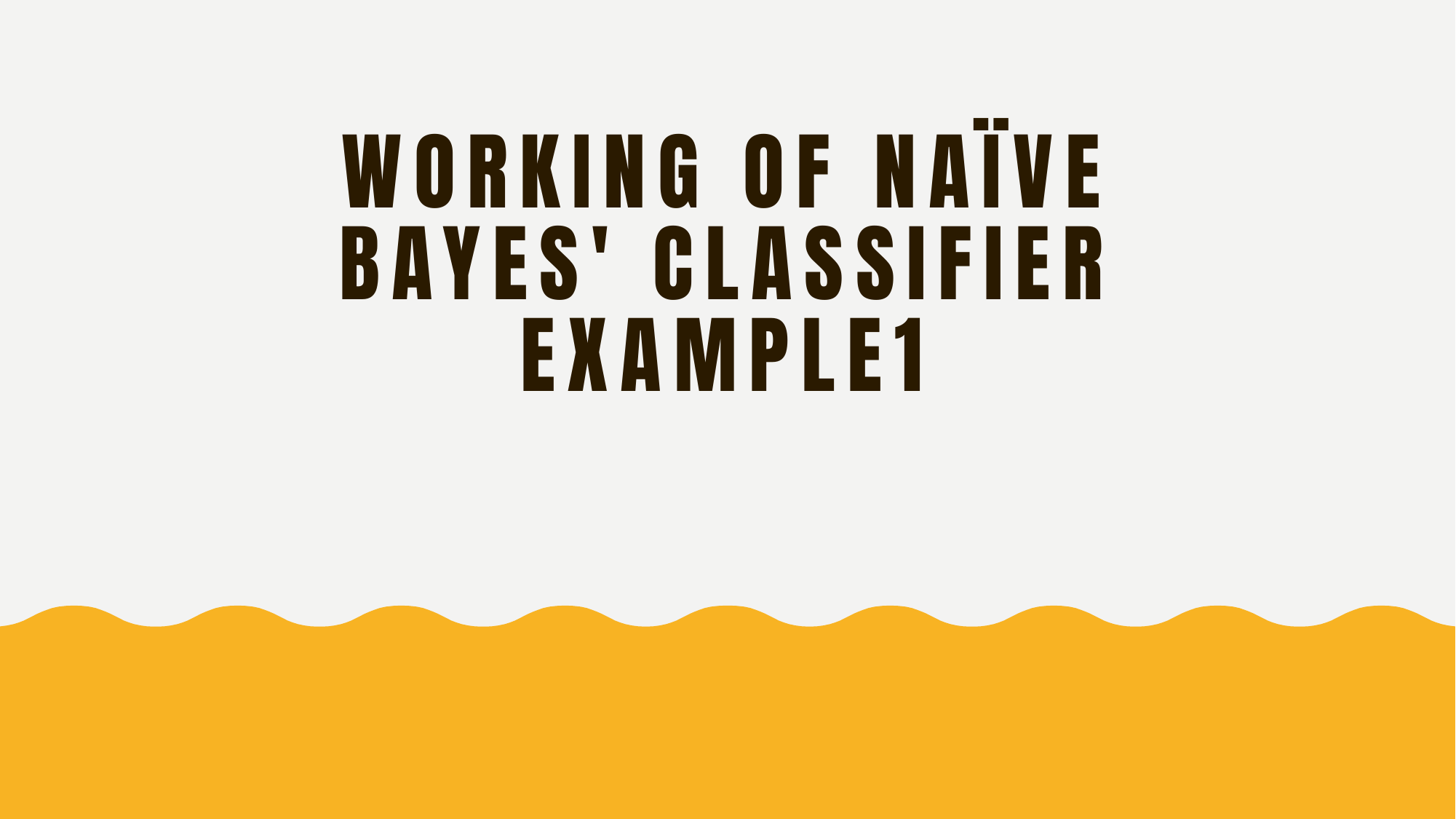

# Working of Naïve Bayes' ClassifieR example1